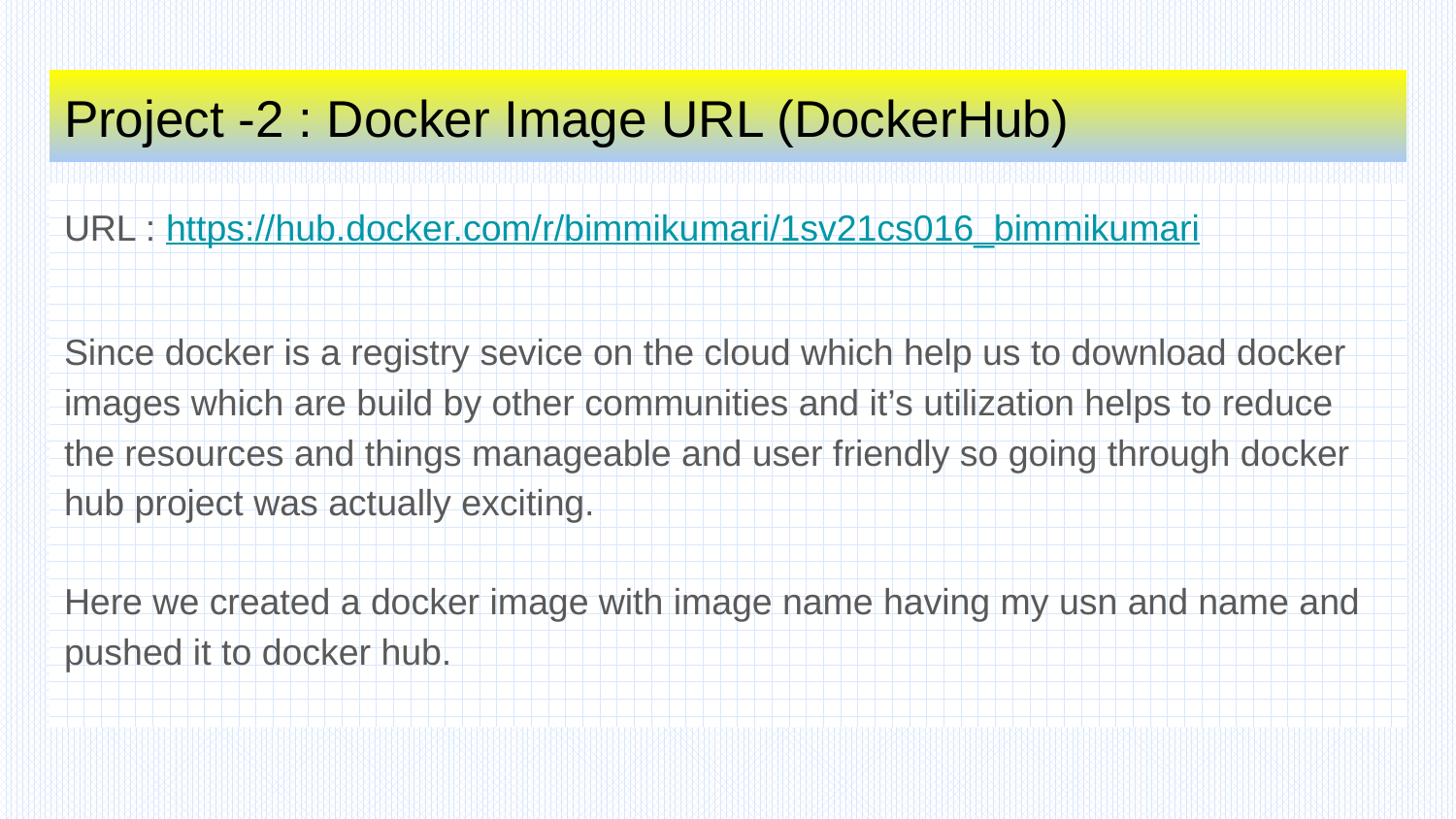

# Project -2 : Docker Image URL (DockerHub)
URL : https://hub.docker.com/r/bimmikumari/1sv21cs016_bimmikumari

Since docker is a registry sevice on the cloud which help us to download docker images which are build by other communities and it’s utilization helps to reduce the resources and things manageable and user friendly so going through docker hub project was actually exciting.
Here we created a docker image with image name having my usn and name and pushed it to docker hub.